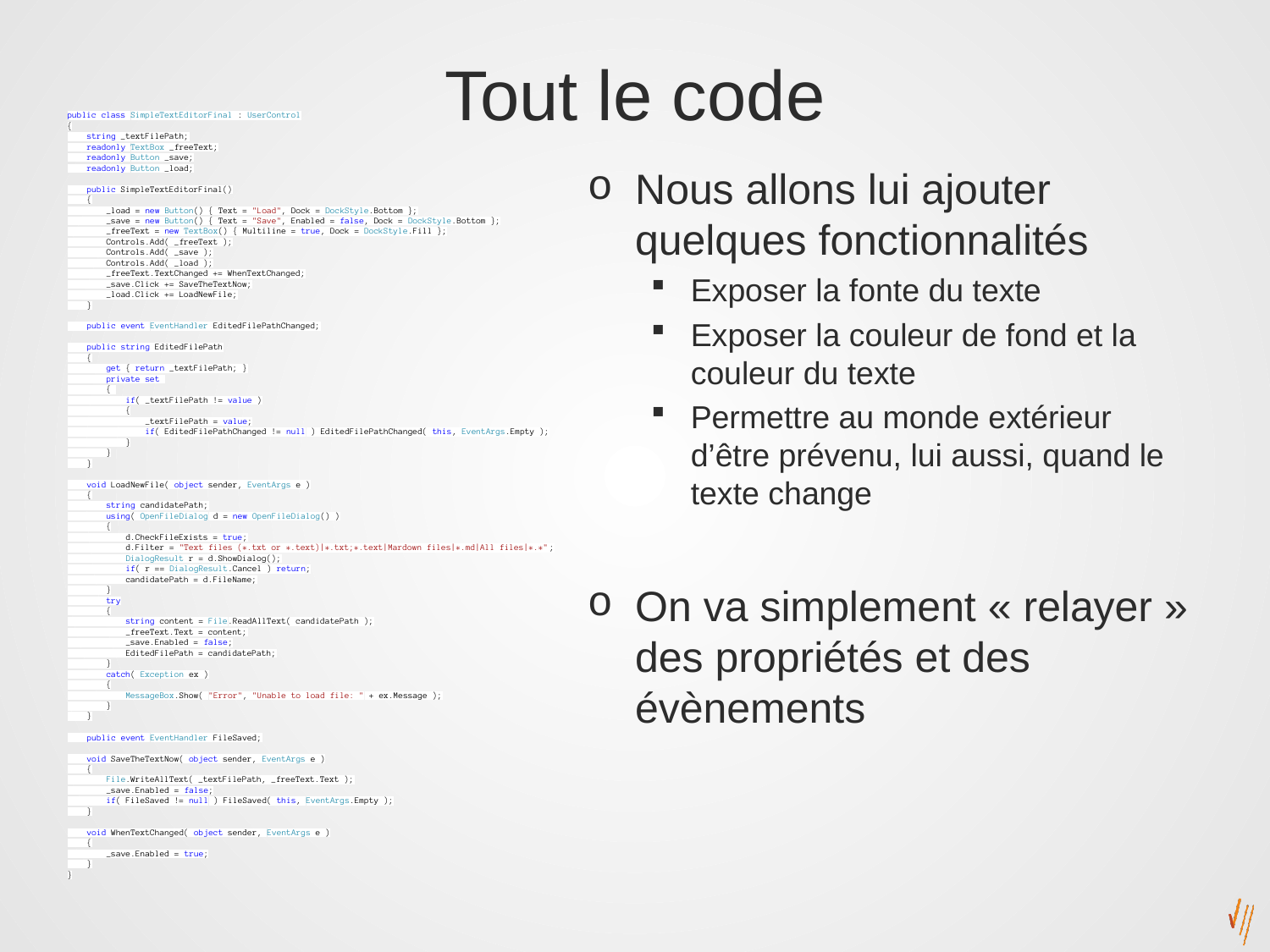

# Tout le code
public class SimpleTextEditorFinal : UserControl
{
    string _textFilePath;
    readonly TextBox _freeText;
    readonly Button _save;
    readonly Button _load;

    public SimpleTextEditorFinal()
    {
        _load = new Button() { Text = "Load", Dock = DockStyle.Bottom };
        _save = new Button() { Text = "Save", Enabled = false, Dock = DockStyle.Bottom };
        _freeText = new TextBox() { Multiline = true, Dock = DockStyle.Fill };
        Controls.Add( _freeText );
        Controls.Add( _save );
        Controls.Add( _load );
        _freeText.TextChanged += WhenTextChanged;
        _save.Click += SaveTheTextNow;
        _load.Click += LoadNewFile;
    }

    public event EventHandler EditedFilePathChanged;

    public string EditedFilePath
    {
        get { return _textFilePath; }
        private set
        {
            if( _textFilePath != value )
            {
                _textFilePath = value;
                if( EditedFilePathChanged != null ) EditedFilePathChanged( this, EventArgs.Empty );
            }
        }
    }

    void LoadNewFile( object sender, EventArgs e )
    {
        string candidatePath;
        using( OpenFileDialog d = new OpenFileDialog() )
        {
            d.CheckFileExists = true;
            d.Filter = "Text files (*.txt or *.text)|*.txt;*.text|Mardown files|*.md|All files|*.*";
            DialogResult r = d.ShowDialog();
            if( r == DialogResult.Cancel ) return;
            candidatePath = d.FileName;
        }
        try
        {
            string content = File.ReadAllText( candidatePath );
            _freeText.Text = content;
            _save.Enabled = false;
            EditedFilePath = candidatePath;
        }
        catch( Exception ex )
        {
            MessageBox.Show( "Error", "Unable to load file: " + ex.Message );
        }
    }

    public event EventHandler FileSaved;

    void SaveTheTextNow( object sender, EventArgs e )
    {
        File.WriteAllText( _textFilePath, _freeText.Text );
        _save.Enabled = false;
        if( FileSaved != null ) FileSaved( this, EventArgs.Empty );
    }

    void WhenTextChanged( object sender, EventArgs e )
    {
        _save.Enabled = true;
    }
}
Nous allons lui ajouter quelques fonctionnalités
Exposer la fonte du texte
Exposer la couleur de fond et la couleur du texte
Permettre au monde extérieur d’être prévenu, lui aussi, quand le texte change

On va simplement « relayer » des propriétés et des évènements